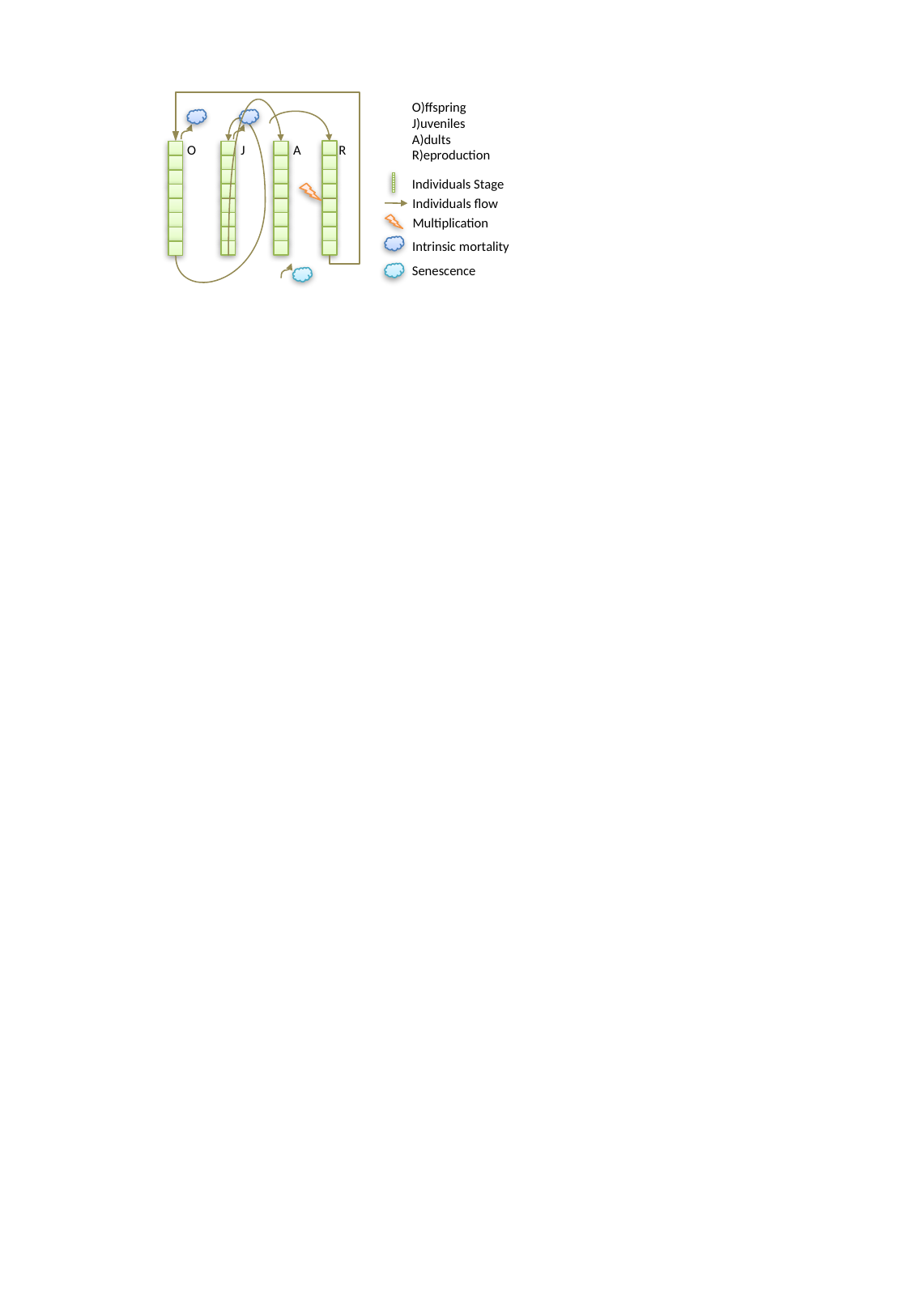

O)ffspring
J)uveniles
A)dults
R)eproduction
Individuals Stage

Individuals flow
Multiplication

Intrinsic mortality

Senescence

O
J
A
R